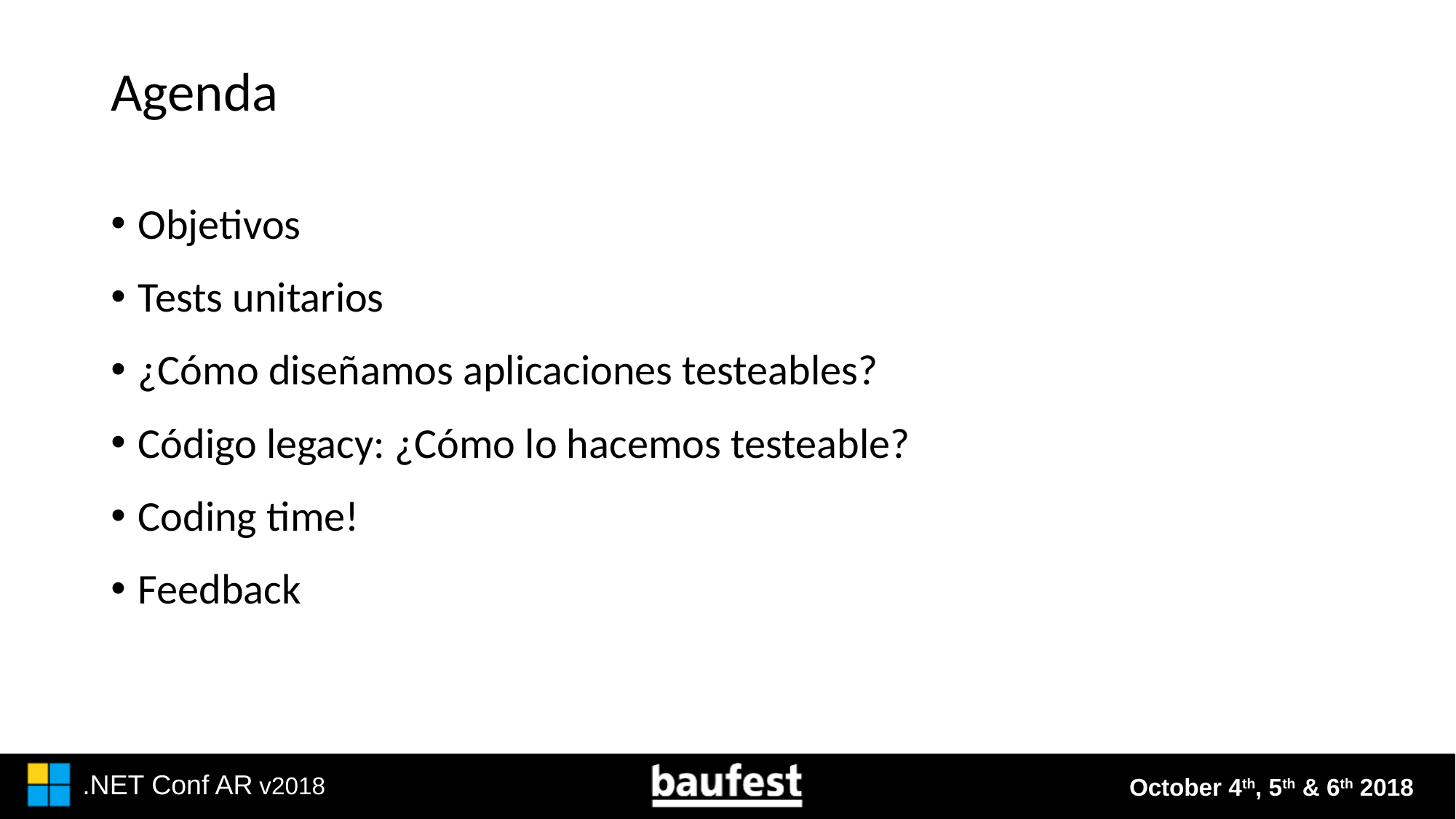

# Agenda
Objetivos
Tests unitarios
¿Cómo diseñamos aplicaciones testeables?
Código legacy: ¿Cómo lo hacemos testeable?
Coding time!
Feedback